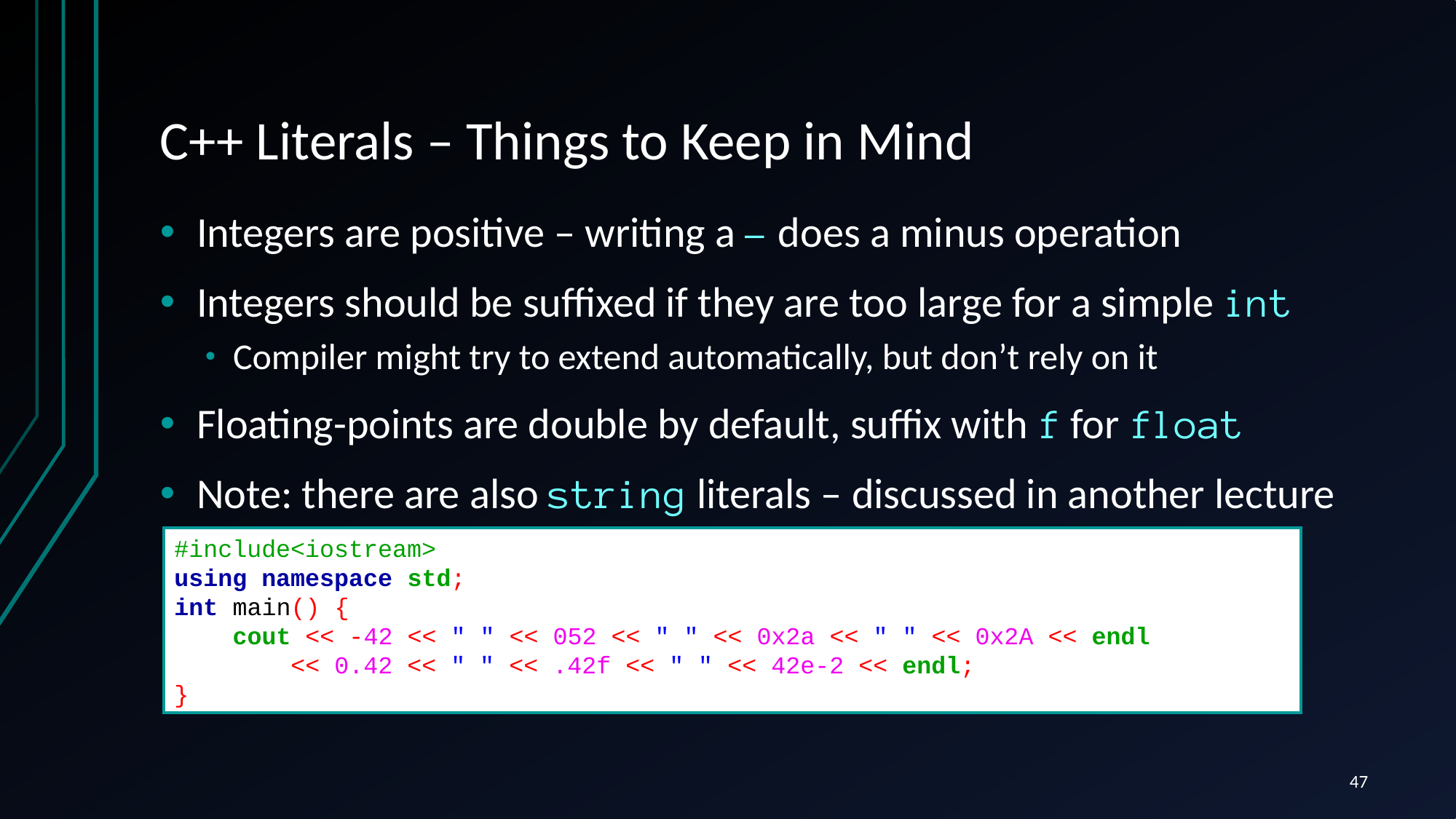

# C++ Literals – Things to Keep in Mind
Integers are positive – writing a - does a minus operation
Integers should be suffixed if they are too large for a simple int
Compiler might try to extend automatically, but don’t rely on it
Floating-points are double by default, suffix with f for float
Note: there are also string literals – discussed in another lecture
#include<iostream>
using namespace std;
int main() {
    cout << -42 << " " << 052 << " " << 0x2a << " " << 0x2A << endl
        << 0.42 << " " << .42f << " " << 42e-2 << endl;
}
47